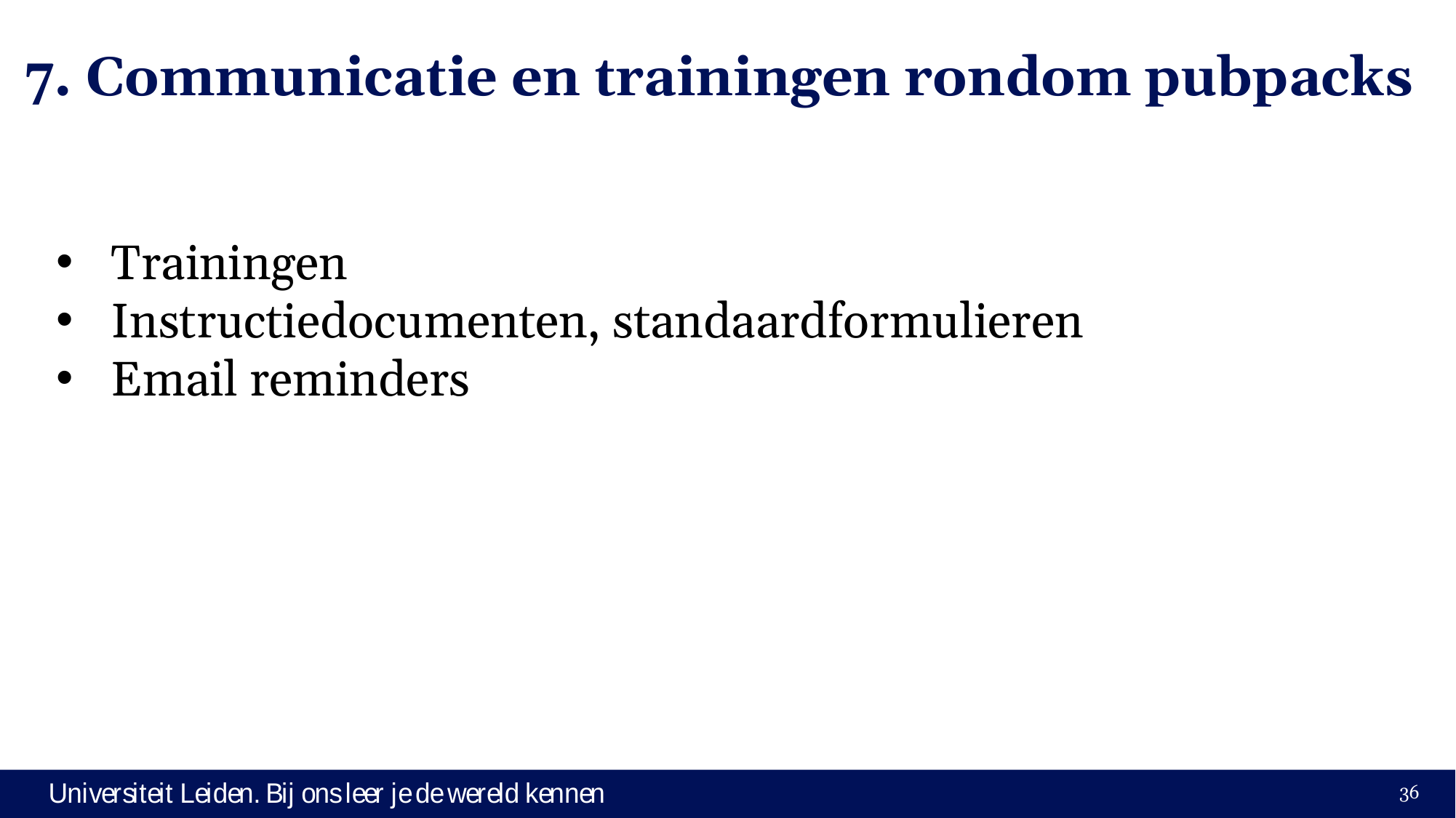

# 7. Communicatie en trainingen rondom pubpacks

Trainingen
Instructiedocumenten, standaardformulieren
Email reminders